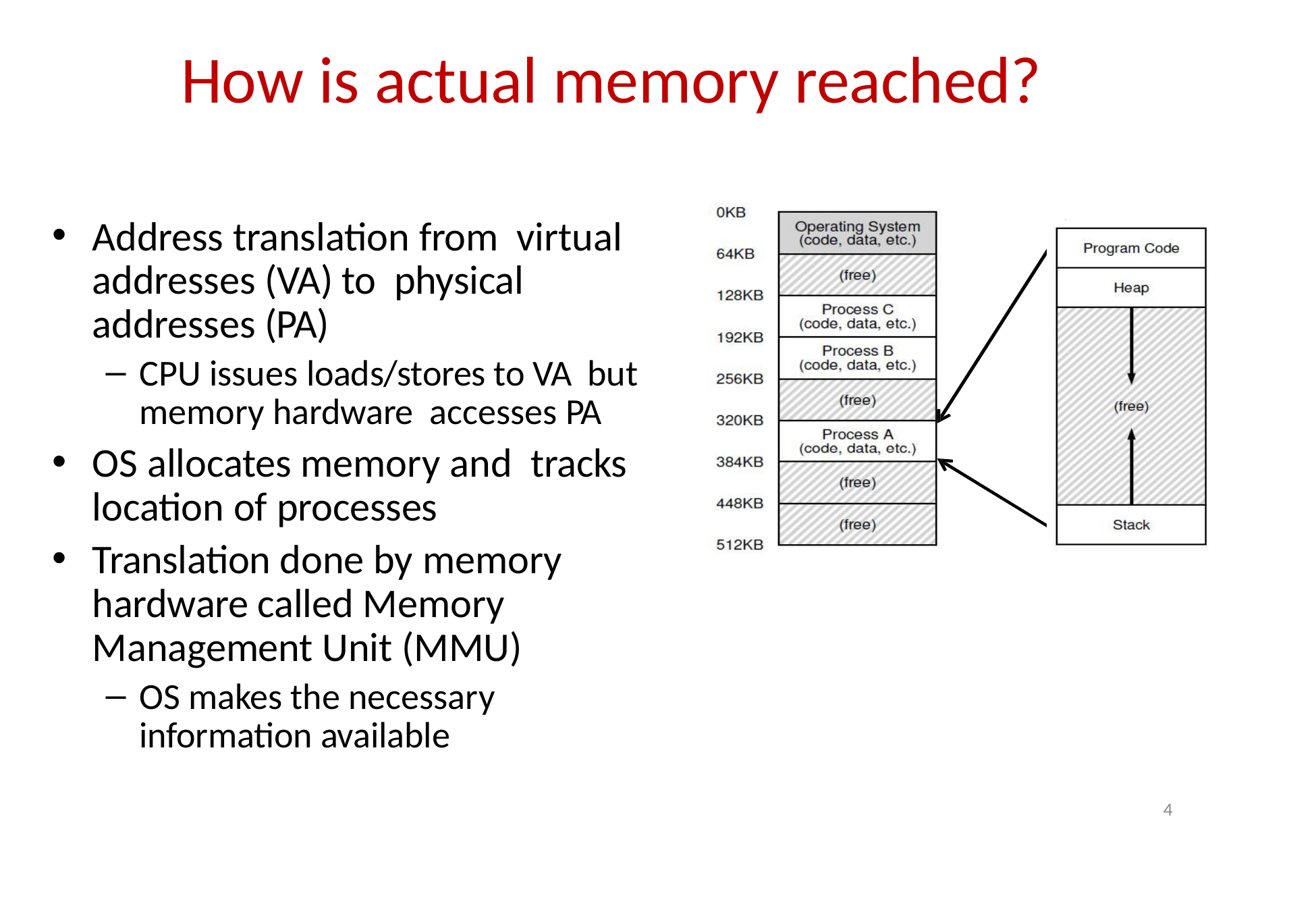

# How is actual memory reached?

Address translation from  virtual addresses (VA) to  physical addresses (PA)
CPU issues loads/stores to VA  but memory hardware  accesses PA
OS allocates memory and  tracks location of processes
Translation done by memory  hardware called Memory  Management Unit (MMU)
OS makes the necessary  information available
4